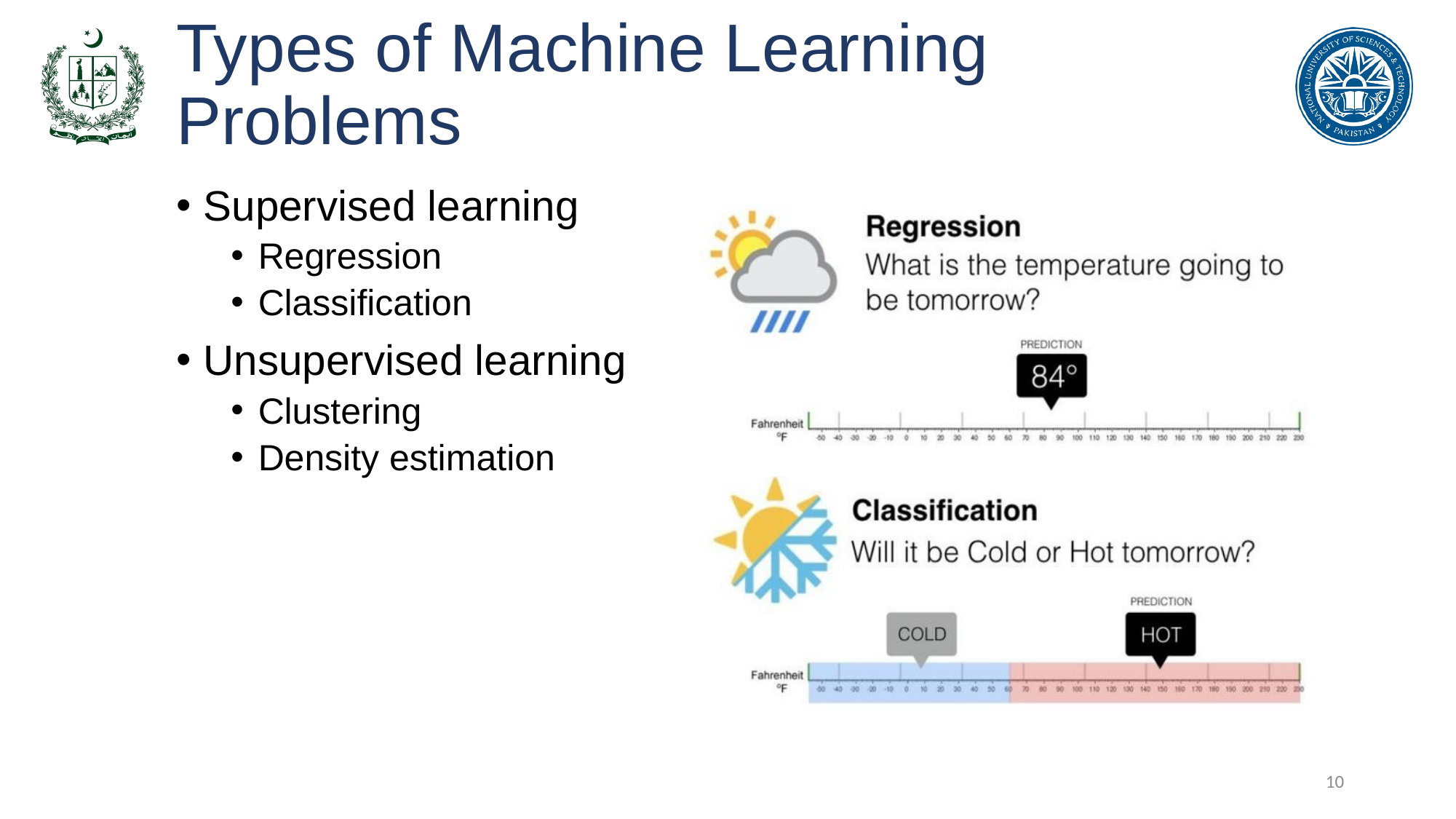

# Types of Machine Learning Problems
Supervised learning
Regression
Classification
Unsupervised learning
Clustering
Density estimation

10